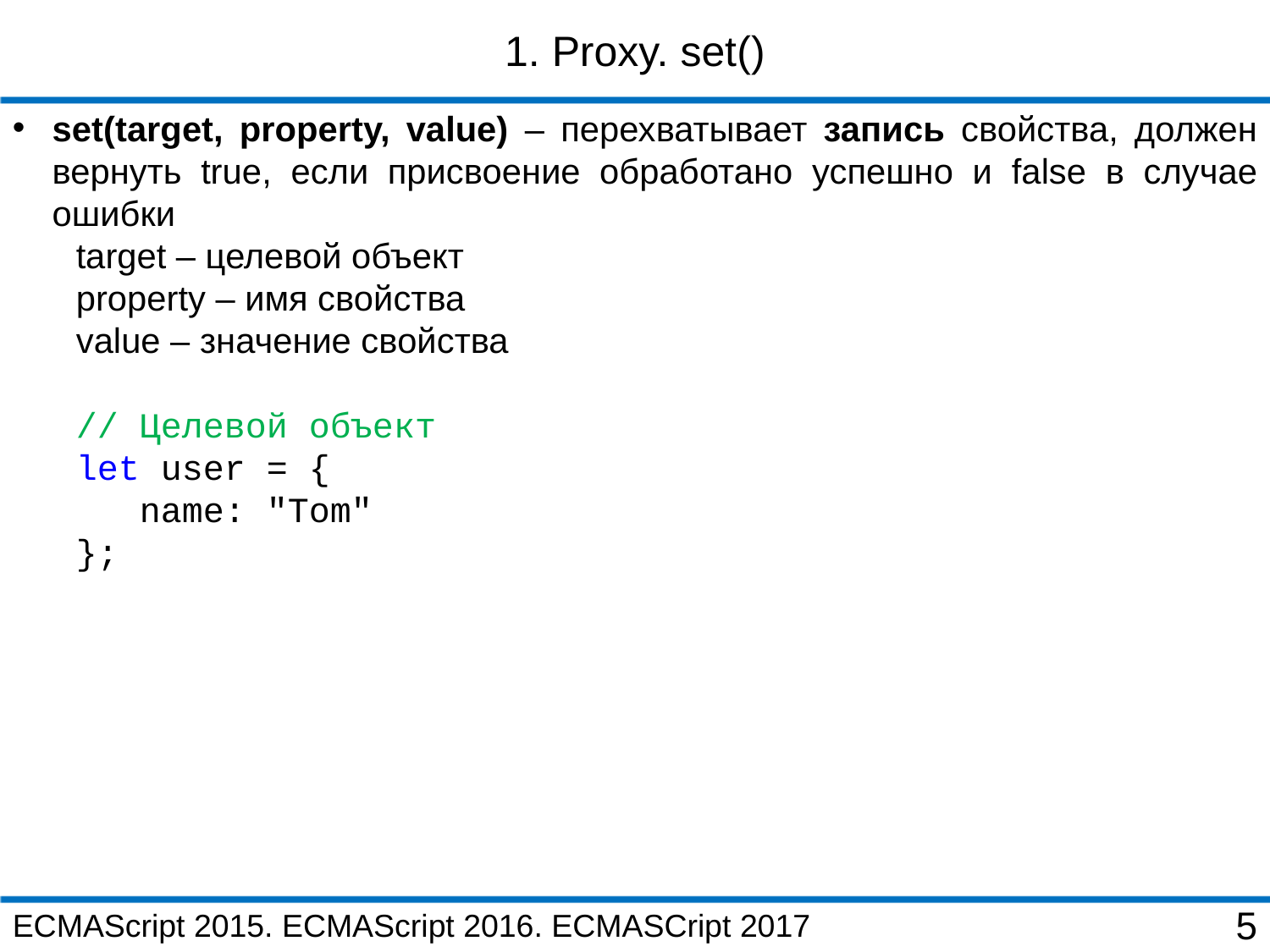

1. Proxy. set()
set(target, property, value) – перехватывает запись свойства, должен вернуть true, если присвоение обработано успешно и false в случае ошибки
target – целевой объект
property – имя свойства
value – значение свойства

// Целевой объект
let user = {
   name: "Tom"
};
ECMAScript 2015. ECMAScript 2016. ECMASCript 2017
5